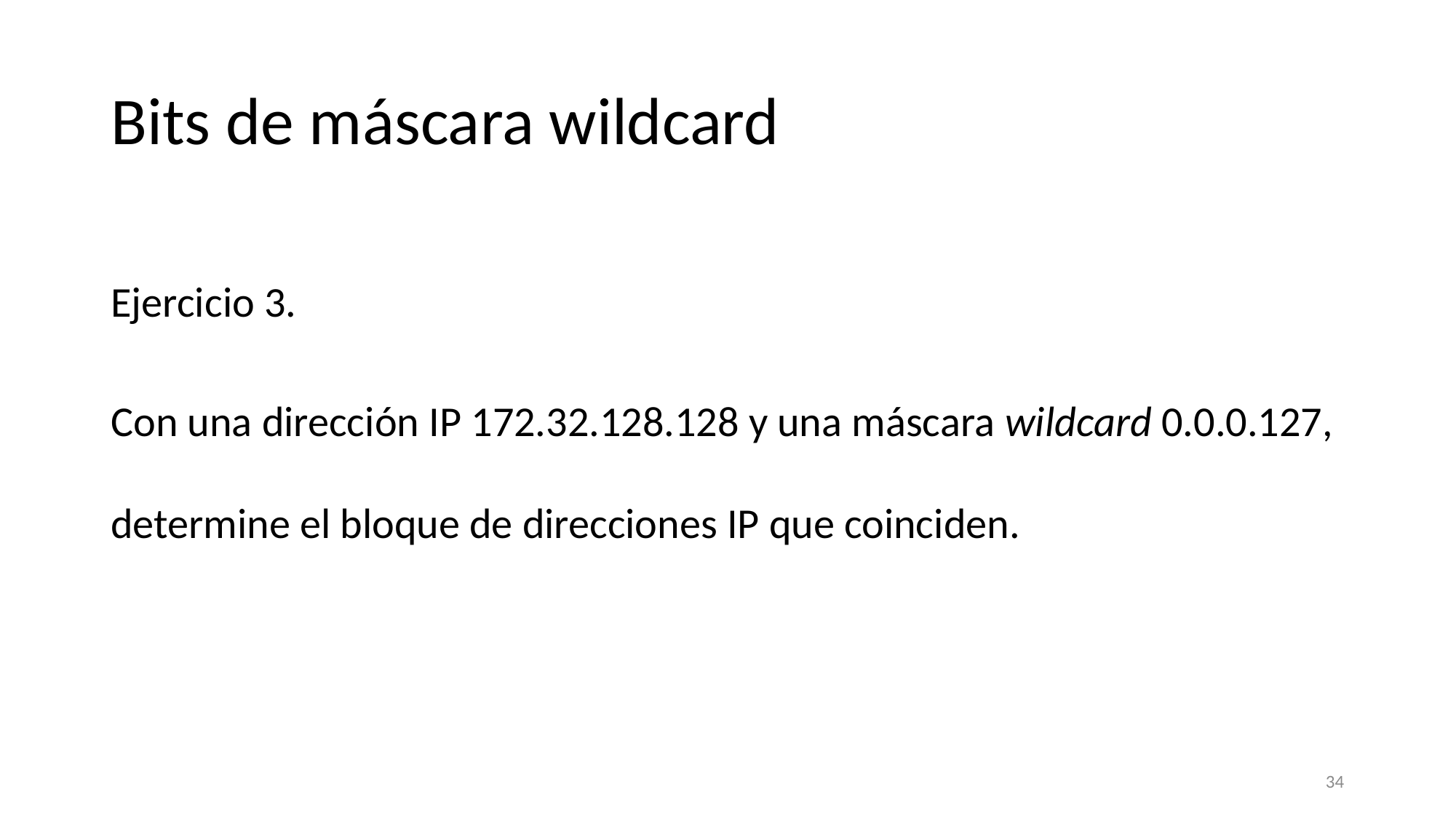

# Bits de máscara wildcard
Ejercicio 3.
Con una dirección IP 172.32.128.128 y una máscara wildcard 0.0.0.127, determine el bloque de direcciones IP que coinciden.
34